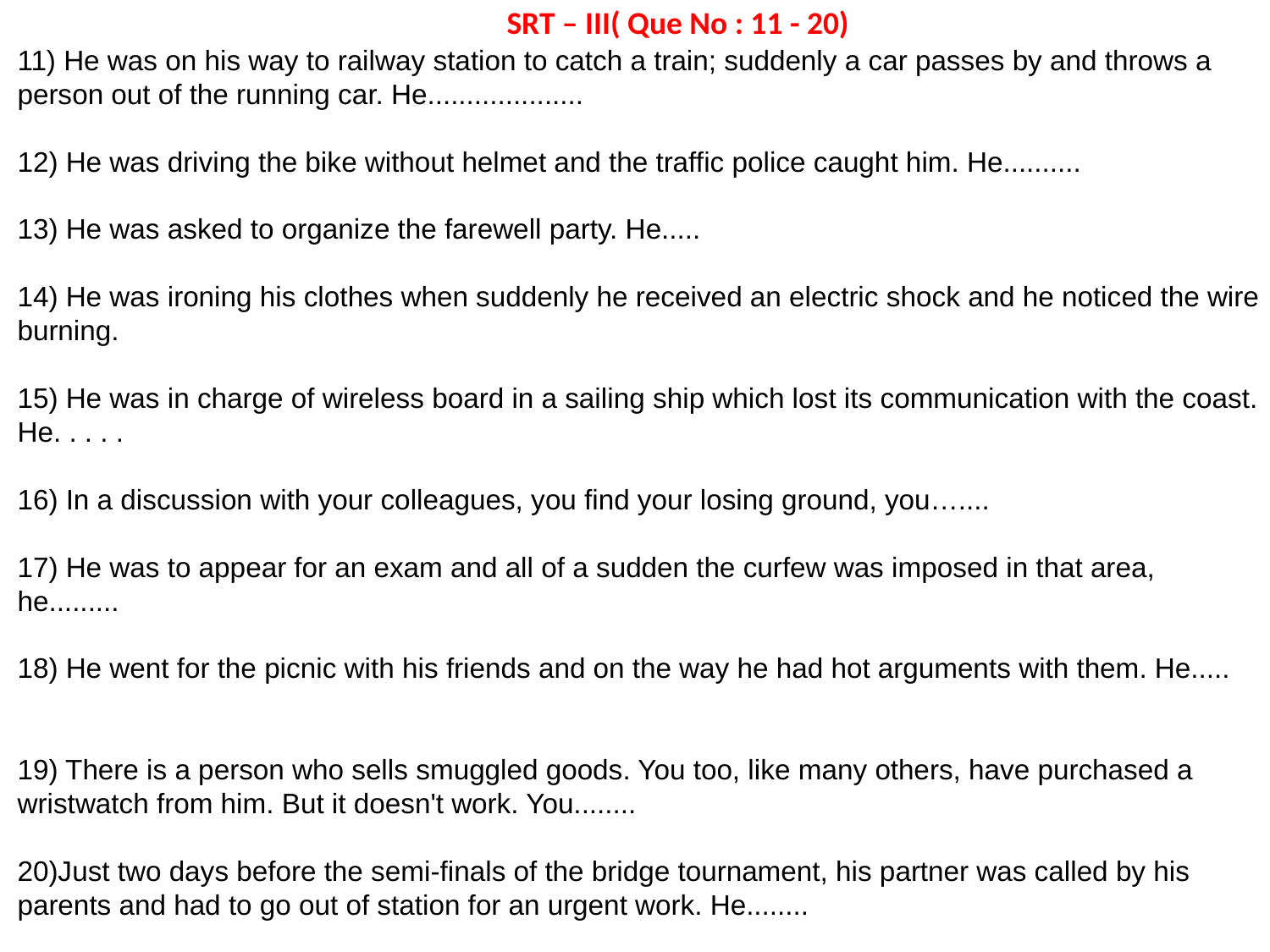

SRT – III( Que No : 11 - 20)
11) He was on his way to railway station to catch a train; suddenly a car passes by and throws a
person out of the running car. He....................

12) He was driving the bike without helmet and the traffic police caught him. He..........

13) He was asked to organize the farewell party. He.....

14) He was ironing his clothes when suddenly he received an electric shock and he noticed the wire
burning.

15) He was in charge of wireless board in a sailing ship which lost its communication with the coast.
He. . . . .

16) In a discussion with your colleagues, you find your losing ground, you…....

17) He was to appear for an exam and all of a sudden the curfew was imposed in that area, he.........

18) He went for the picnic with his friends and on the way he had hot arguments with them. He.....

19) There is a person who sells smuggled goods. You too, like many others, have purchased a
wristwatch from him. But it doesn't work. You........

20)Just two days before the semi-finals of the bridge tournament, his partner was called by his
parents and had to go out of station for an urgent work. He........